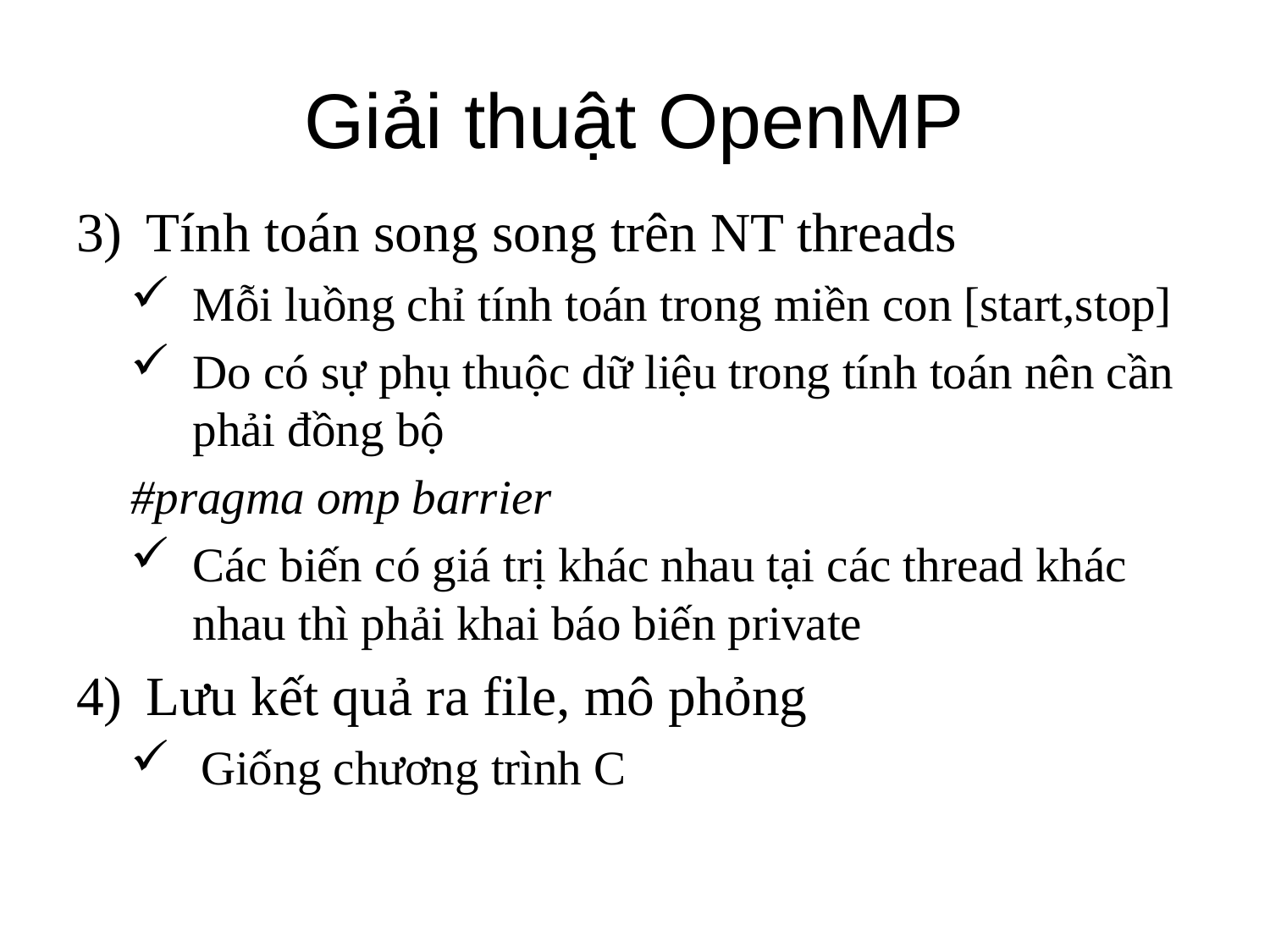

# Giải thuật OpenMP
Tính toán song song trên NT threads
Mỗi luồng chỉ tính toán trong miền con [start,stop]
Do có sự phụ thuộc dữ liệu trong tính toán nên cần phải đồng bộ
	#pragma omp barrier
Các biến có giá trị khác nhau tại các thread khác nhau thì phải khai báo biến private
Lưu kết quả ra file, mô phỏng
Giống chương trình C